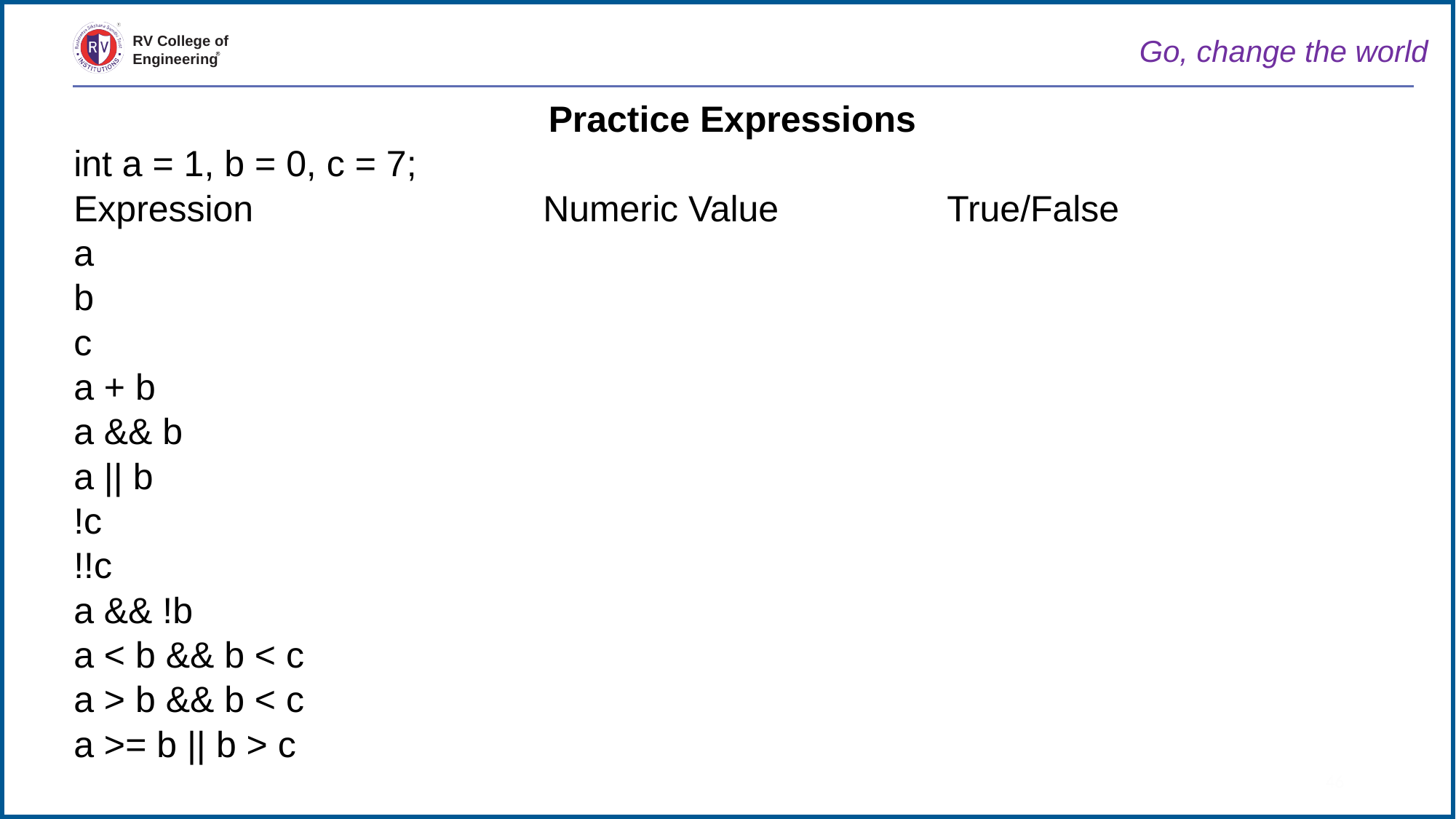

Go, change the world
RV College of
Engineering

Practice Expressions
int a = 1, b = 0, c = 7;
Expression     	Numeric Value		True/False
a
b
c
a + b
a && b
a || b
!c
!!c
a && !b
a < b && b < c
a > b && b < c
a >= b || b > c

46